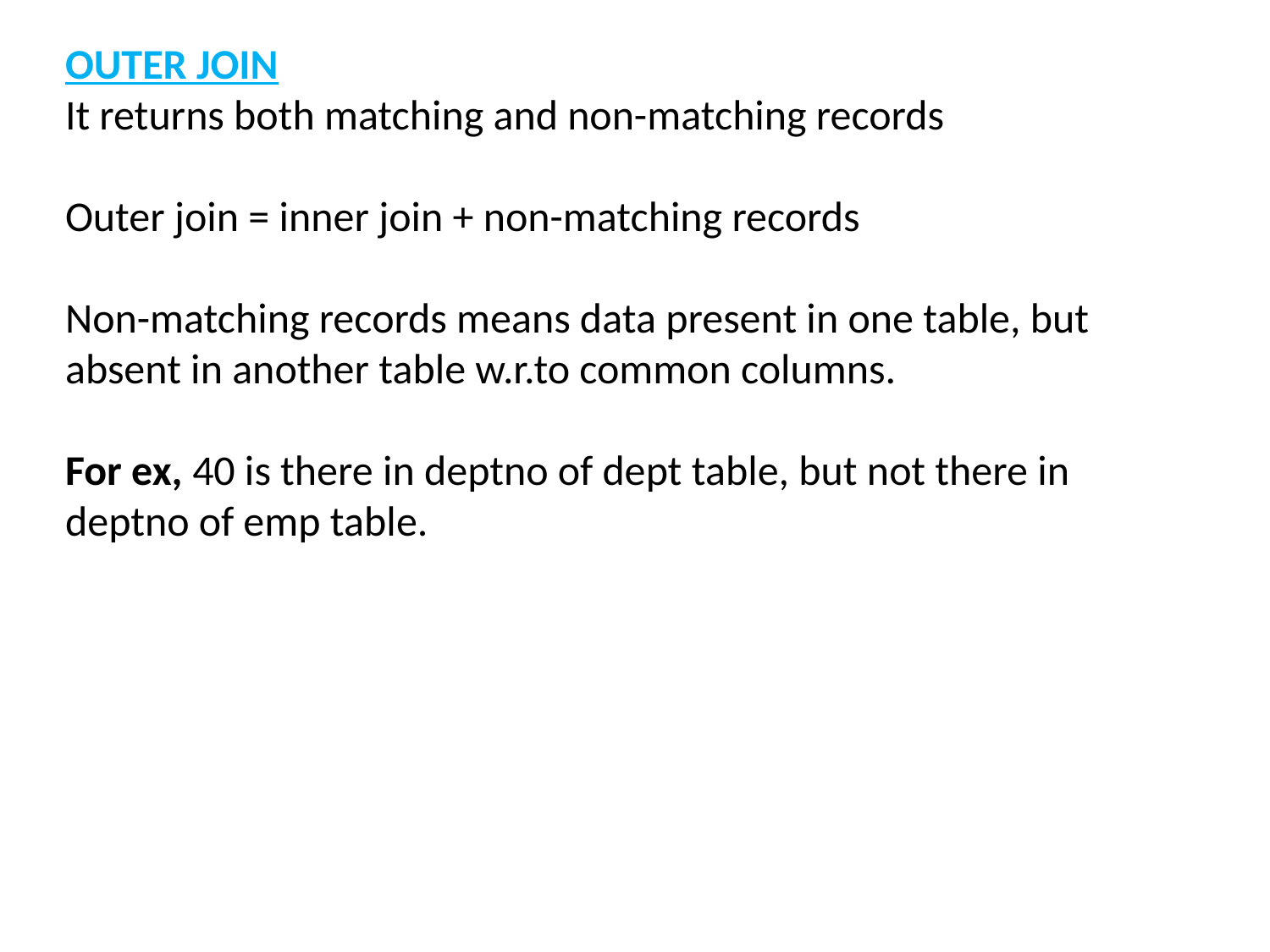

OUTER JOIN
It returns both matching and non-matching records

Outer join = inner join + non-matching records

Non-matching records means data present in one table, but absent in another table w.r.to common columns.

For ex, 40 is there in deptno of dept table, but not there in deptno of emp table.